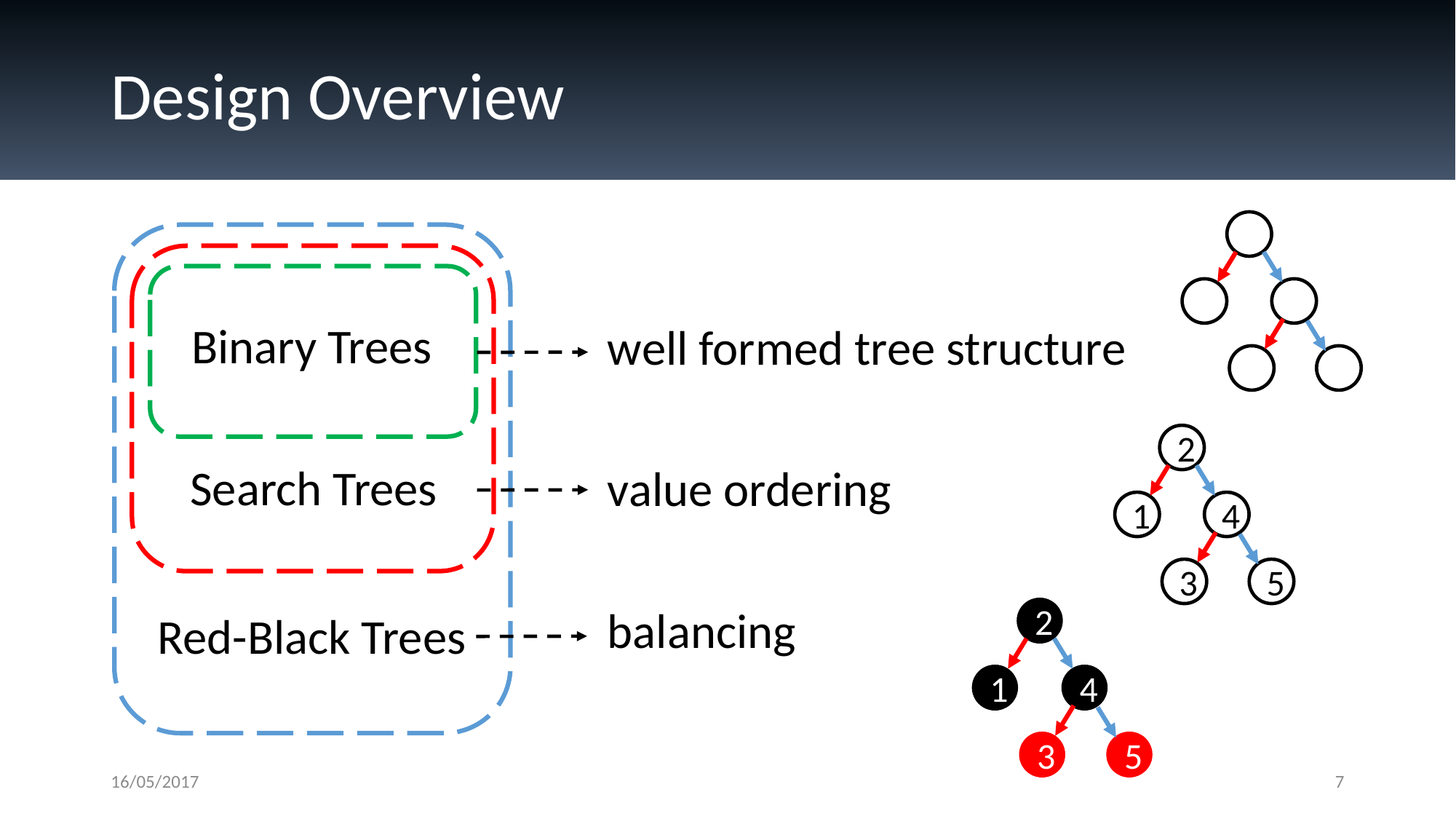

# Design Overview

Binary Trees
well formed tree structure

value ordering

balancing
2
1
4
3
5
Search Trees
2
1
4
3
5
Red-Black Trees
16/05/2017
7